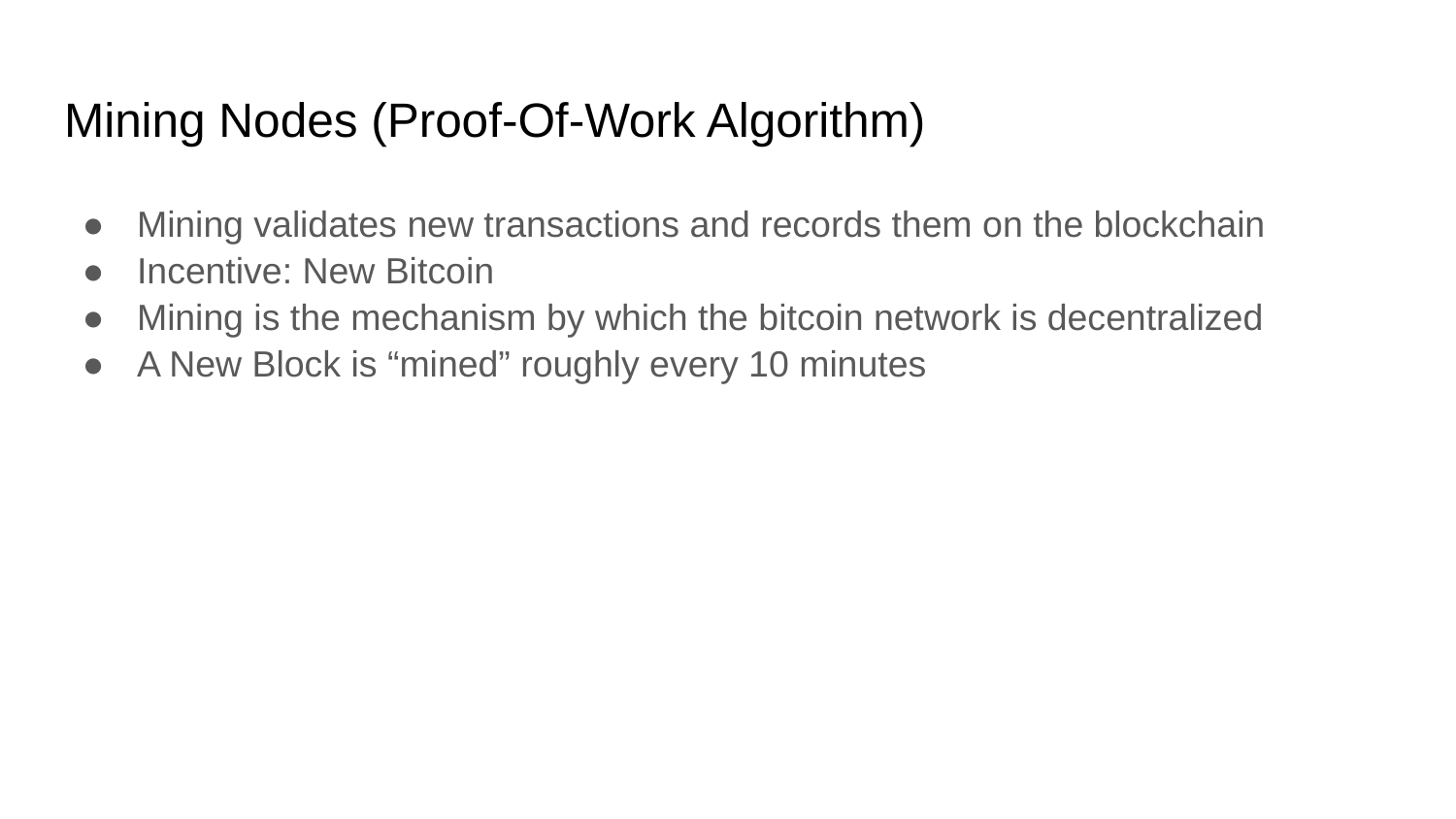

# Mining Nodes (Proof-Of-Work Algorithm)
Mining validates new transactions and records them on the blockchain
Incentive: New Bitcoin
Mining is the mechanism by which the bitcoin network is decentralized
A New Block is “mined” roughly every 10 minutes